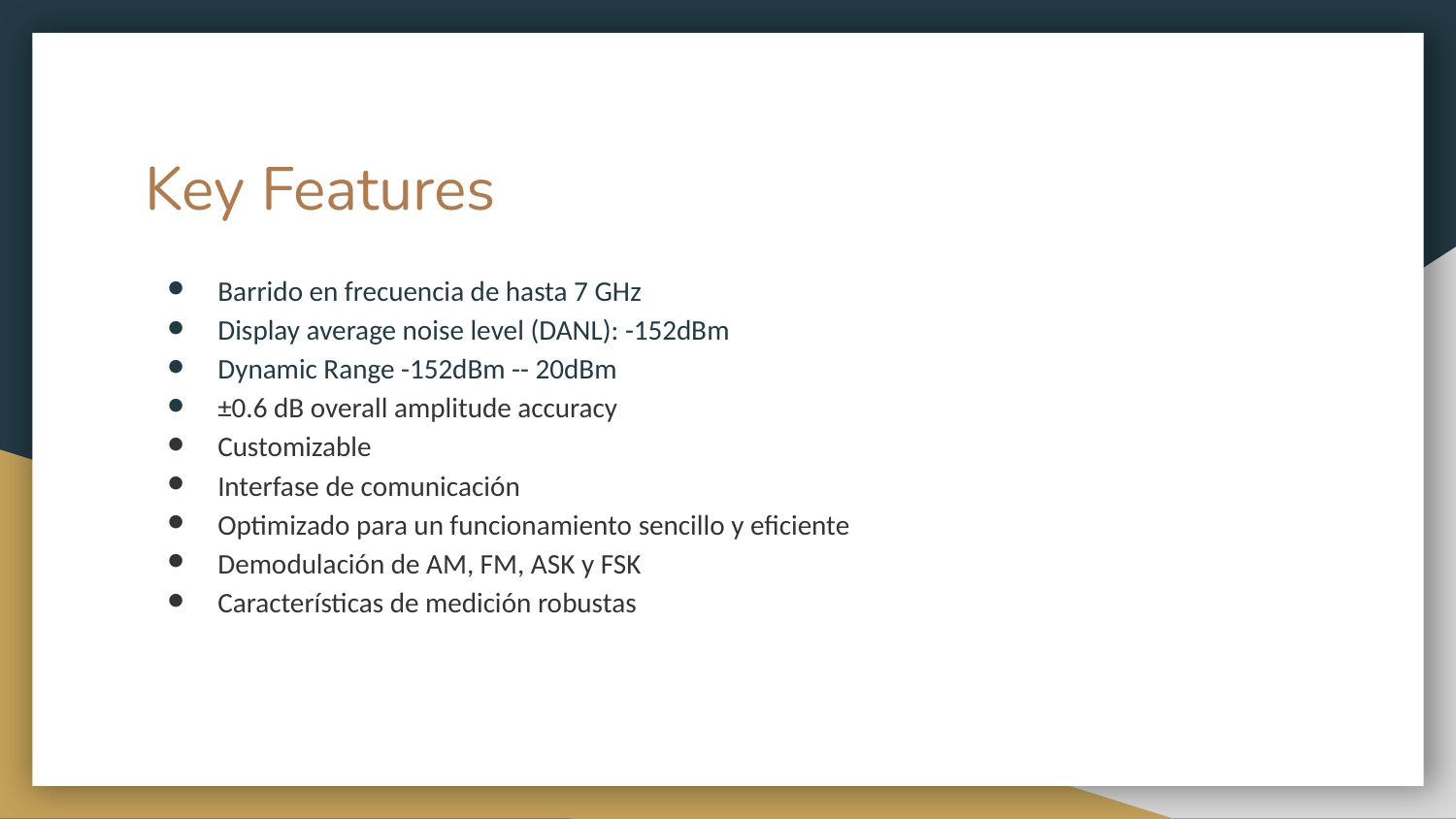

# Key Features
Barrido en frecuencia de hasta 7 GHz
Display average noise level (DANL): -152dBm
Dynamic Range -152dBm -- 20dBm
±0.6 dB overall amplitude accuracy
Customizable
Interfase de comunicación
Optimizado para un funcionamiento sencillo y eficiente
Demodulación de AM, FM, ASK y FSK
Características de medición robustas